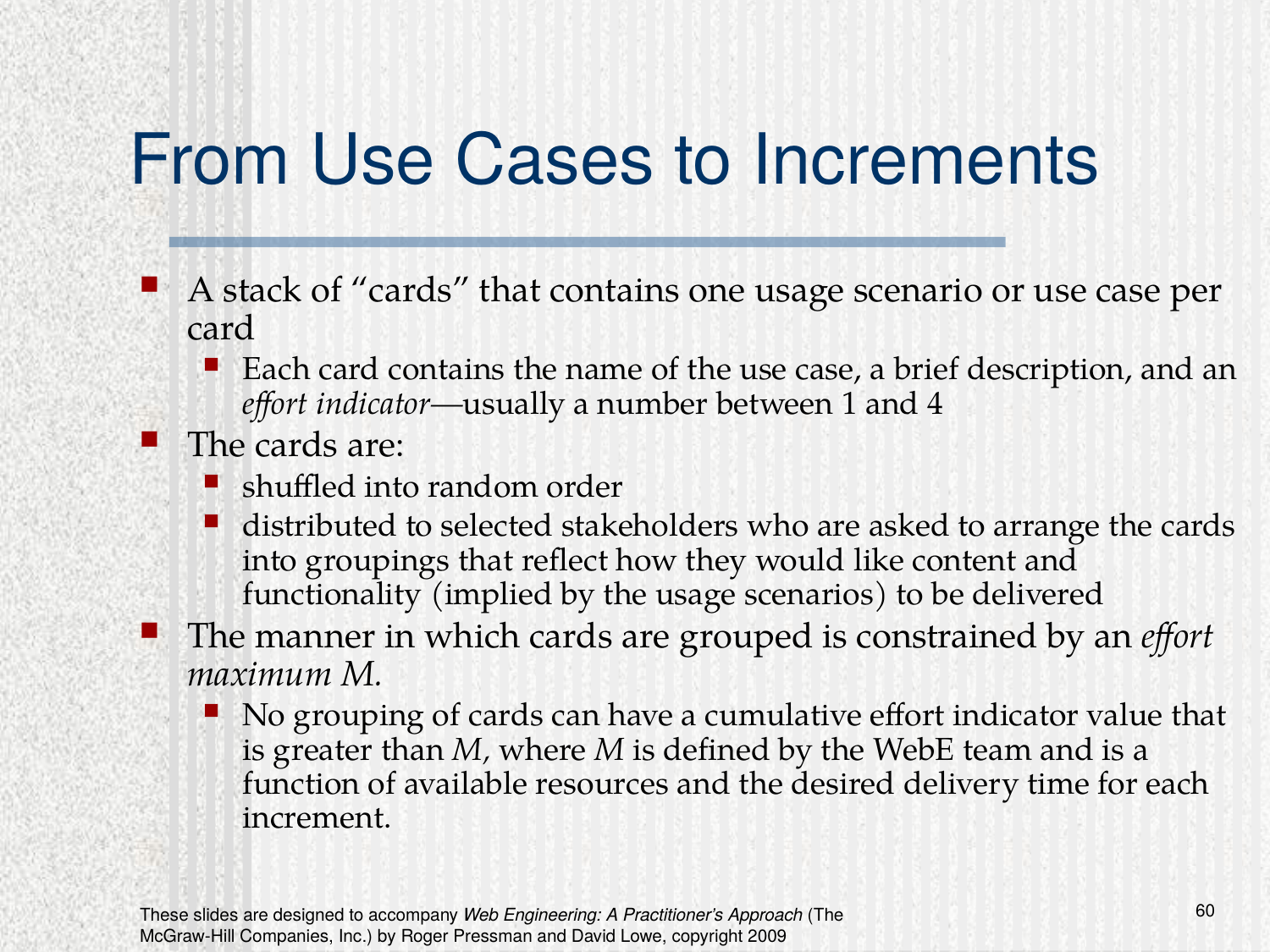

# From Use Cases to Increments
A stack of “cards” that contains one usage scenario or use case per card
Each card contains the name of the use case, a brief description, and an effort indicator—usually a number between 1 and 4
The cards are:
shuffled into random order
distributed to selected stakeholders who are asked to arrange the cards into groupings that reflect how they would like content and functionality (implied by the usage scenarios) to be delivered
The manner in which cards are grouped is constrained by an effort maximum M.
No grouping of cards can have a cumulative effort indicator value that is greater than M, where M is defined by the WebE team and is a function of available resources and the desired delivery time for each increment.
60
These slides are designed to accompany Web Engineering: A Practitioner’s Approach (The McGraw-Hill Companies, Inc.) by Roger Pressman and David Lowe, copyright 2009